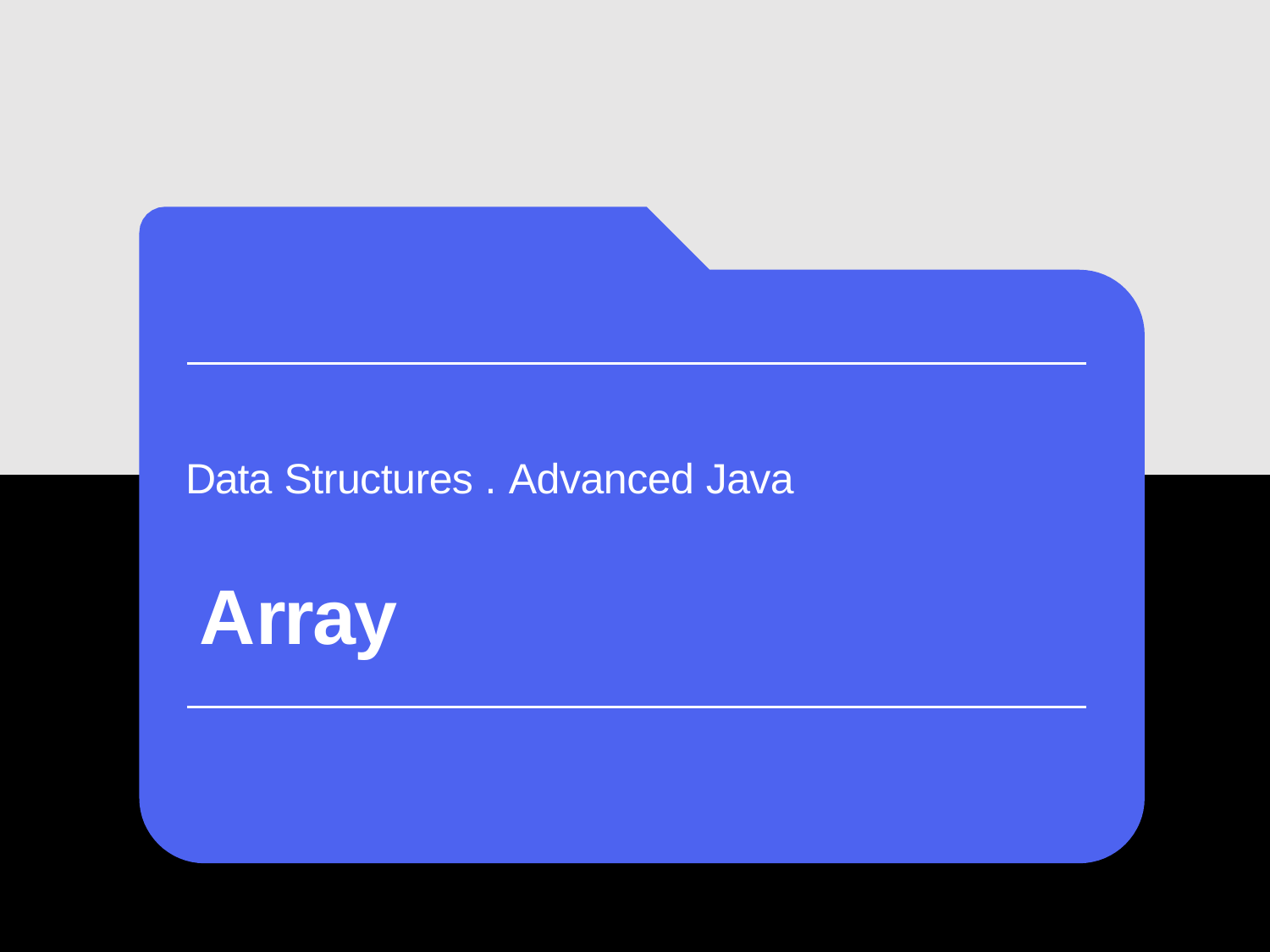

# Data Structures . Advanced Java
Array